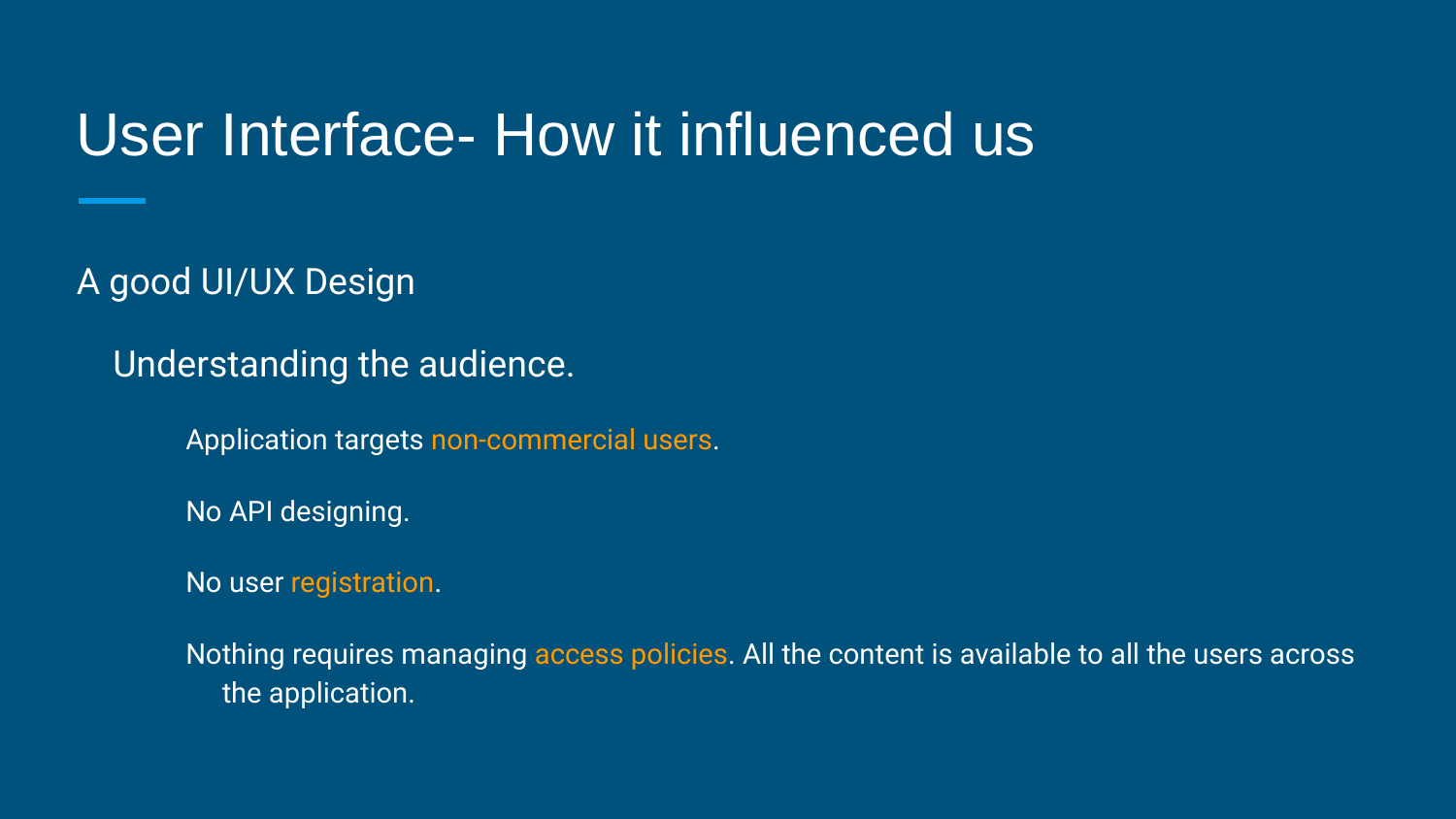

# User Interface- How it influenced us
A good UI/UX Design
Understanding the audience.
Application targets non-commercial users.
No API designing.
No user registration.
Nothing requires managing access policies. All the content is available to all the users across the application.